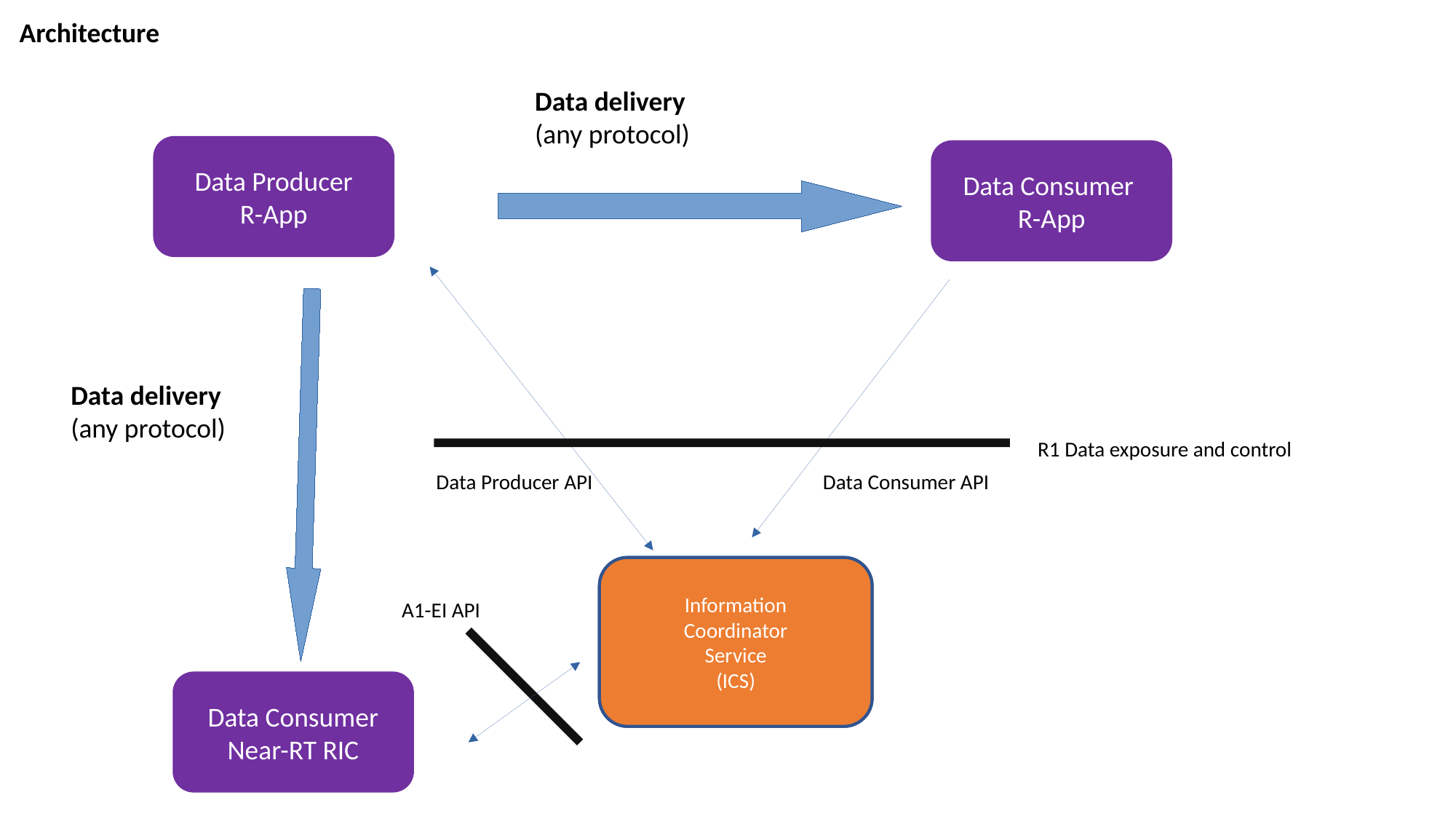

Architecture
Data delivery
(any protocol)
Data Producer
R-App
Data Consumer
R-App

Data delivery
(any protocol)
R1 Data exposure and control

Data Producer API
Data Consumer API
Enrichment
Coordinator
Service
Information
Coordinator
Service
(ICS)
A1-EI API

Data Consumer
Near-RT RIC